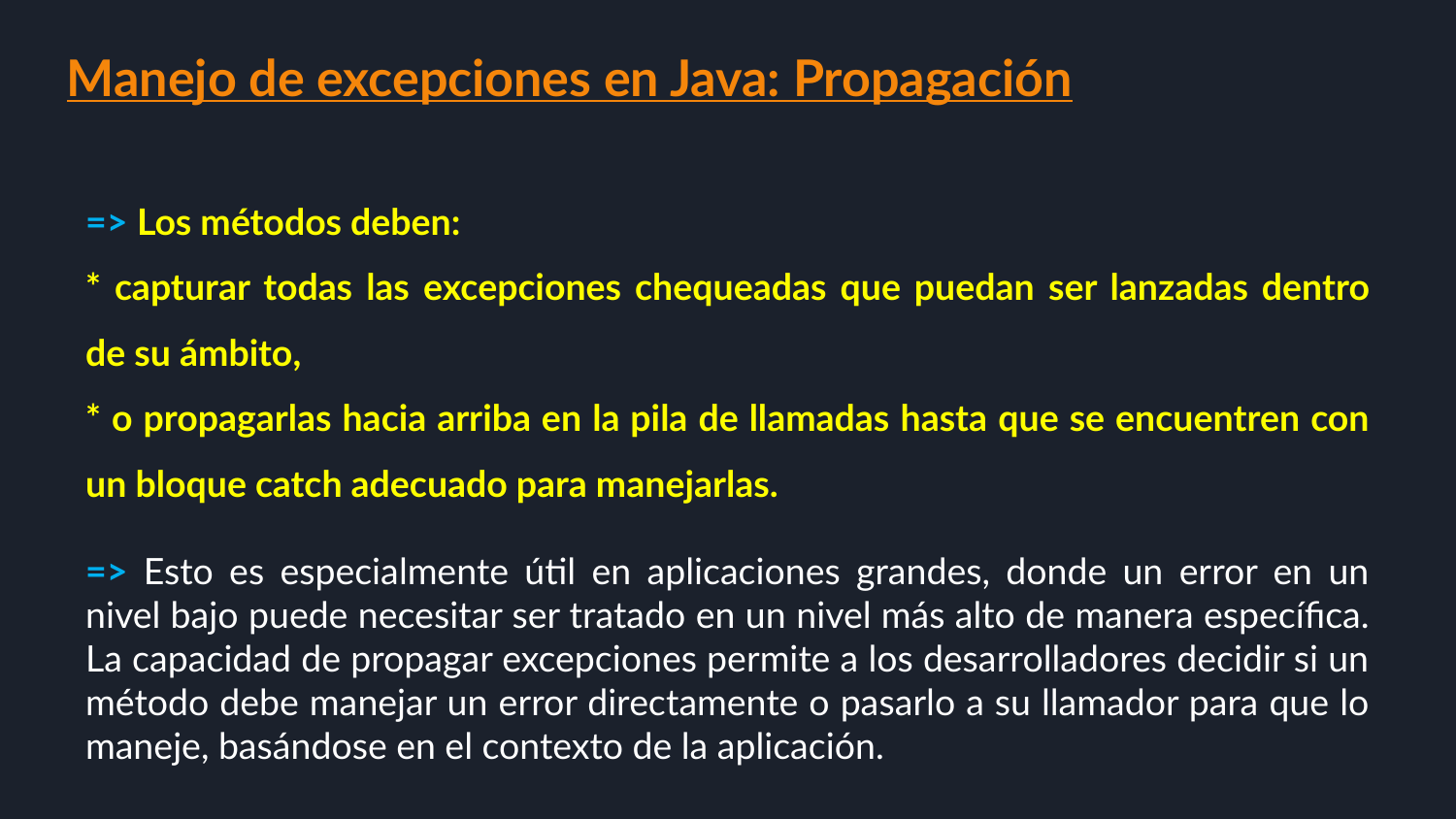

Manejo de excepciones en Java: Propagación
=> Los métodos deben:
* capturar todas las excepciones chequeadas que puedan ser lanzadas dentro de su ámbito,
* o propagarlas hacia arriba en la pila de llamadas hasta que se encuentren con un bloque catch adecuado para manejarlas.

=> Esto es especialmente útil en aplicaciones grandes, donde un error en un nivel bajo puede necesitar ser tratado en un nivel más alto de manera específica. La capacidad de propagar excepciones permite a los desarrolladores decidir si un método debe manejar un error directamente o pasarlo a su llamador para que lo maneje, basándose en el contexto de la aplicación.